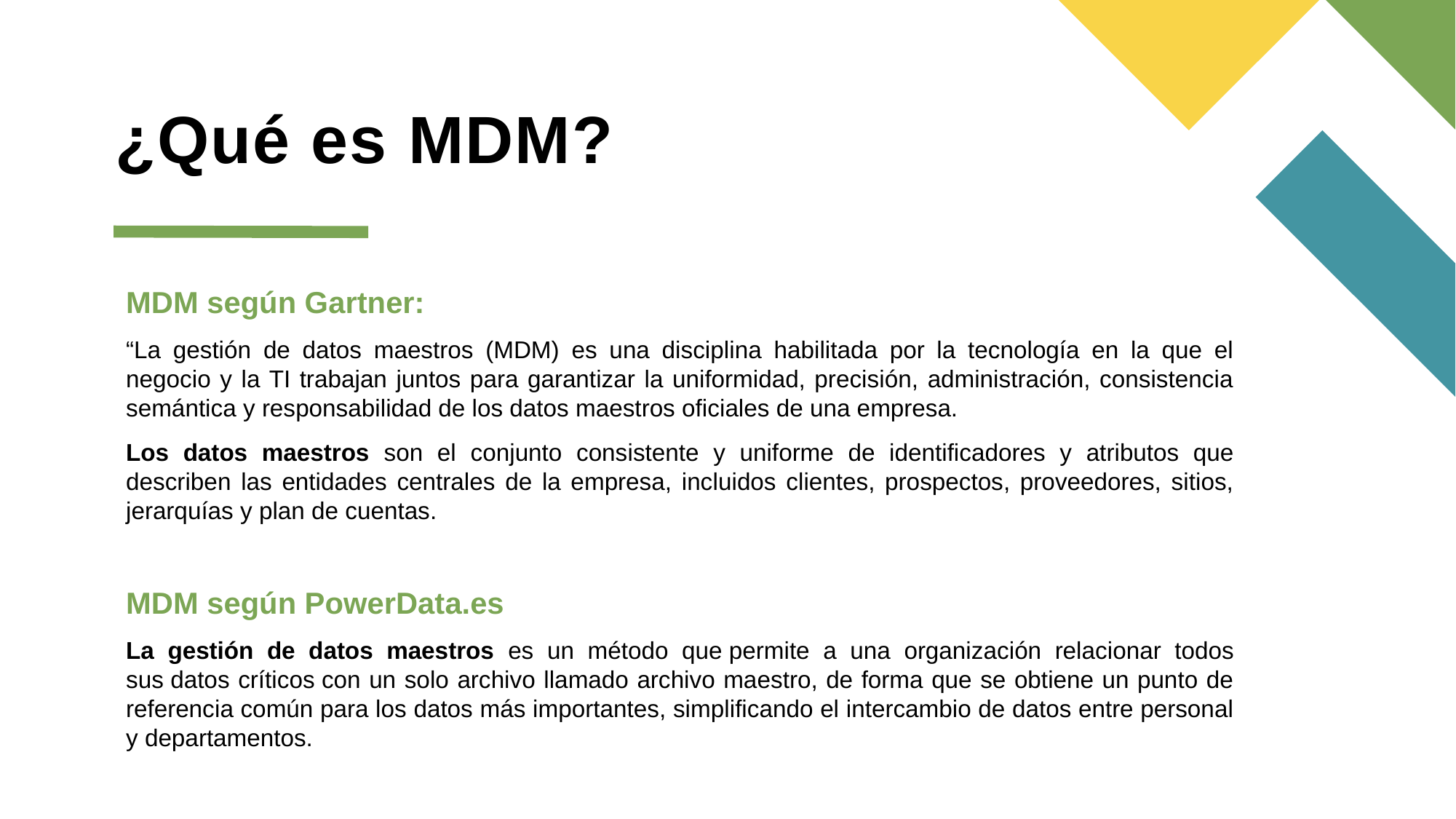

# ¿Qué es MDM?
MDM según Gartner:
“La gestión de datos maestros (MDM) es una disciplina habilitada por la tecnología en la que el negocio y la TI trabajan juntos para garantizar la uniformidad, precisión, administración, consistencia semántica y responsabilidad de los datos maestros oficiales de una empresa.
Los datos maestros son el conjunto consistente y uniforme de identificadores y atributos que describen las entidades centrales de la empresa, incluidos clientes, prospectos, proveedores, sitios, jerarquías y plan de cuentas.

MDM según PowerData.es
La gestión de datos maestros es un método que permite a una organización relacionar todos sus datos críticos con un solo archivo llamado archivo maestro, de forma que se obtiene un punto de referencia común para los datos más importantes, simplificando el intercambio de datos entre personal y departamentos.